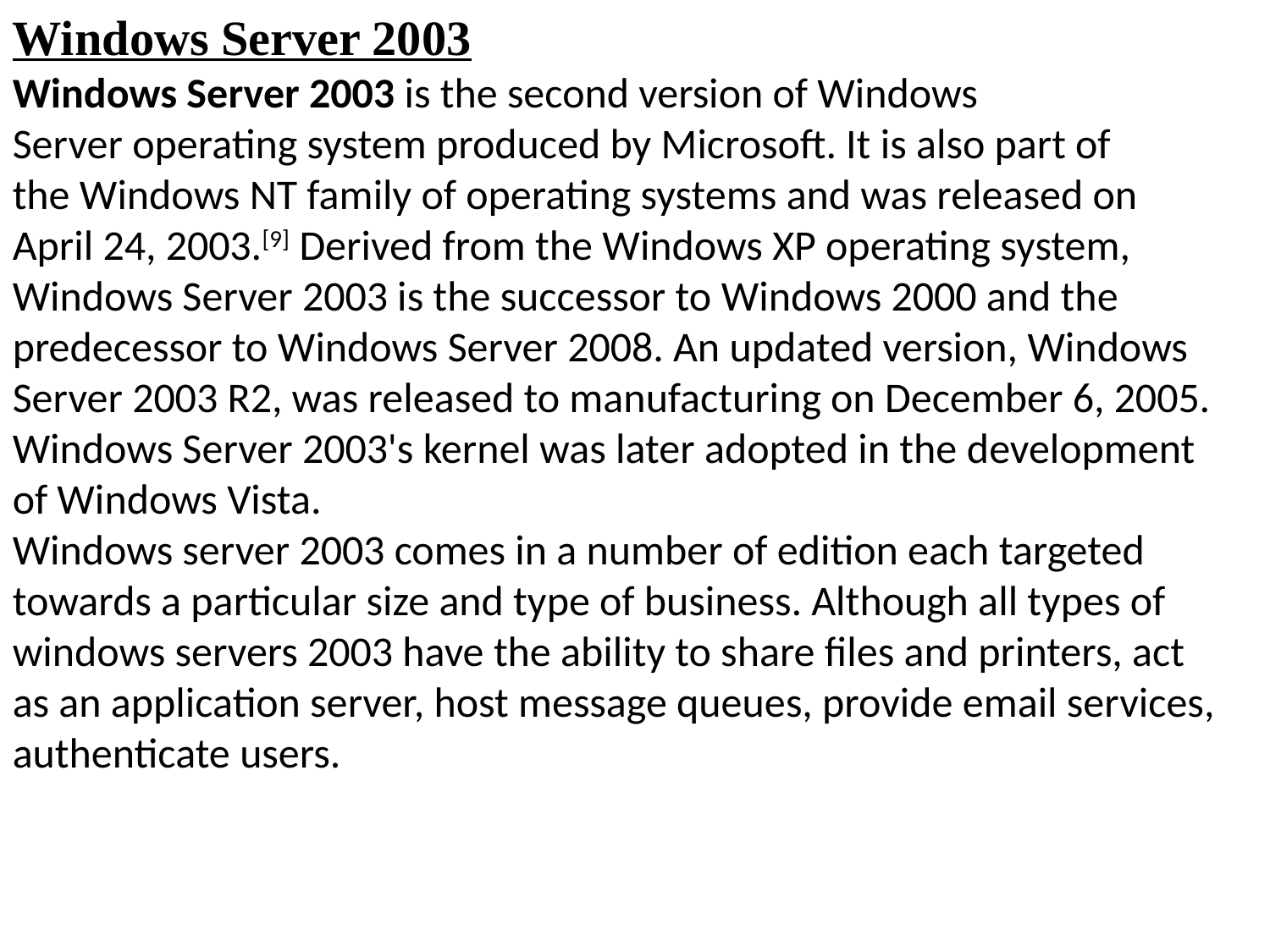

Windows Server 2003
Windows Server 2003 is the second version of Windows Server operating system produced by Microsoft. It is also part of the Windows NT family of operating systems and was released on April 24, 2003.[9] Derived from the Windows XP operating system, Windows Server 2003 is the successor to Windows 2000 and the predecessor to Windows Server 2008. An updated version, Windows Server 2003 R2, was released to manufacturing on December 6, 2005. Windows Server 2003's kernel was later adopted in the development of Windows Vista.
Windows server 2003 comes in a number of edition each targeted towards a particular size and type of business. Although all types of windows servers 2003 have the ability to share files and printers, act as an application server, host message queues, provide email services, authenticate users.